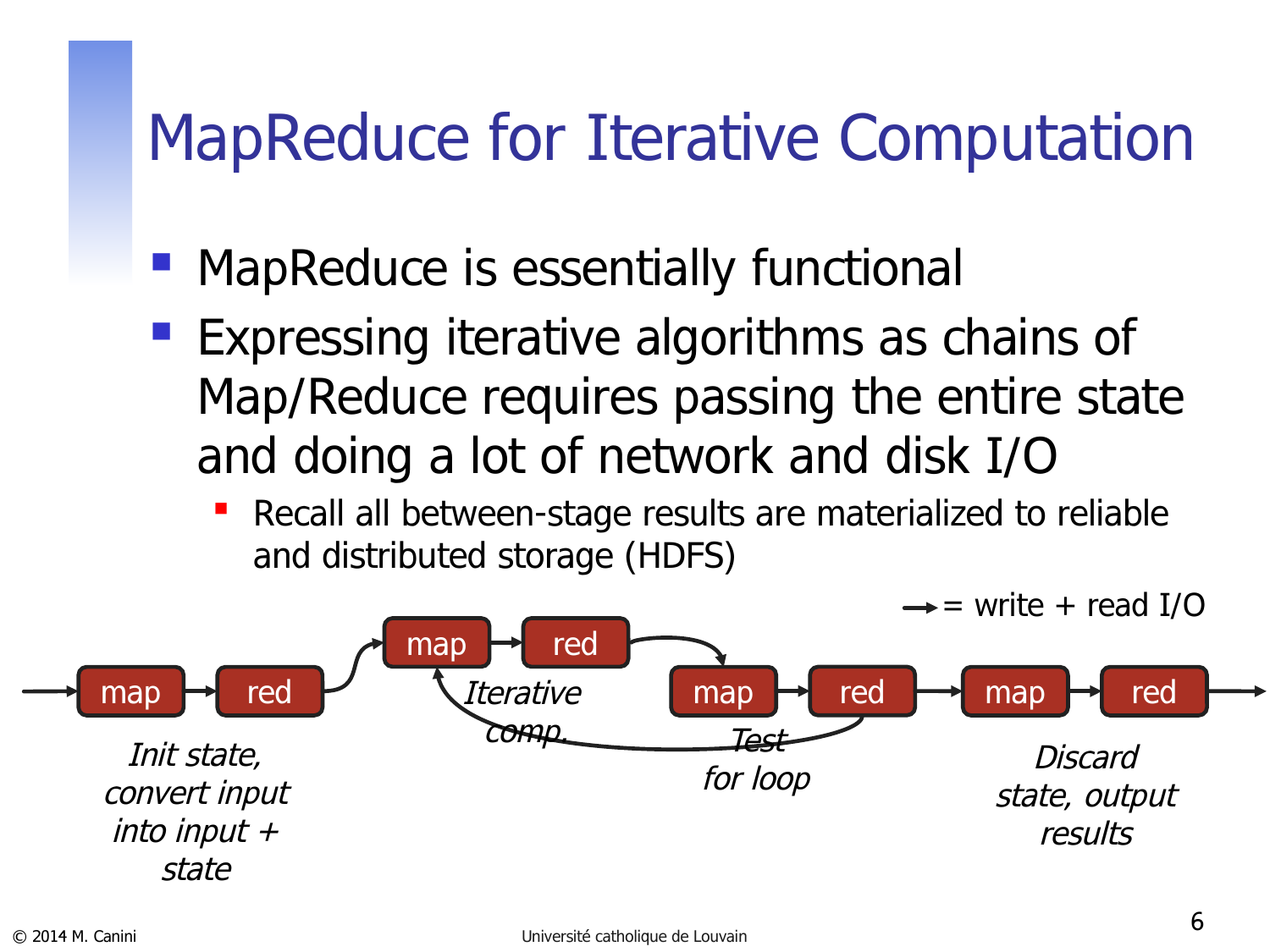

# MapReduce for Iterative Computation
MapReduce is essentially functional
Expressing iterative algorithms as chains of Map/Reduce requires passing the entire state and doing a lot of network and disk I/O
Recall all between-stage results are materialized to reliable and distributed storage (HDFS)
= write + read I/O
map
red
Iterative
comp.
red
map
red
map
map
red
Test
for loop
Init state,
convert input
into input +
state
Discard
state, output
results
6
Université catholique de Louvain